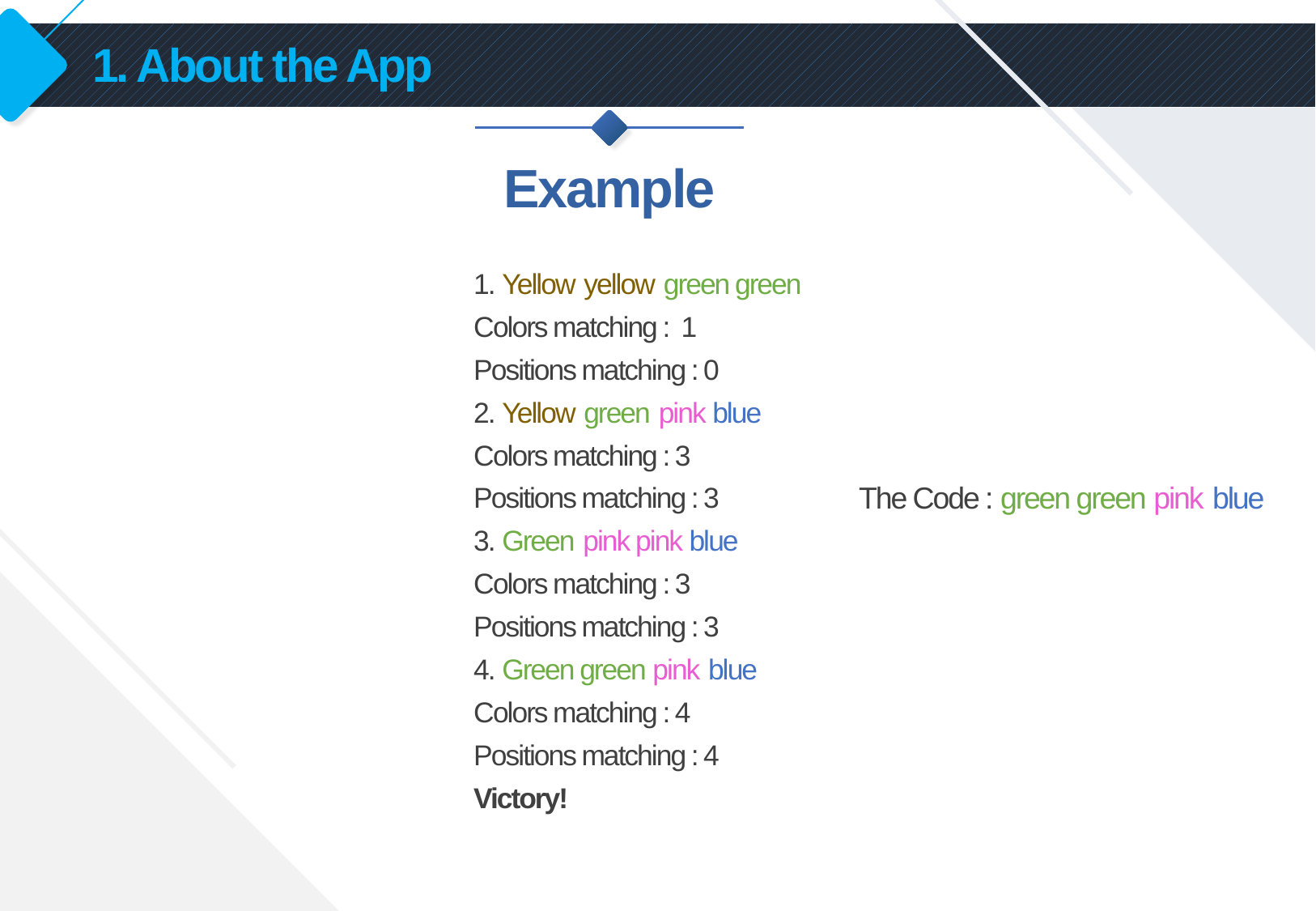

# 1. About the App

Example
1. Yellow yellow green green
Colors matching :  1
Positions matching : 0
2. Yellow green pink blue
Colors matching : 3
Positions matching : 3
3. Green pink pink blue
Colors matching : 3
Positions matching : 3
4. Green green pink blue
Colors matching : 4
Positions matching : 4
Victory!

The Code : green green pink blue